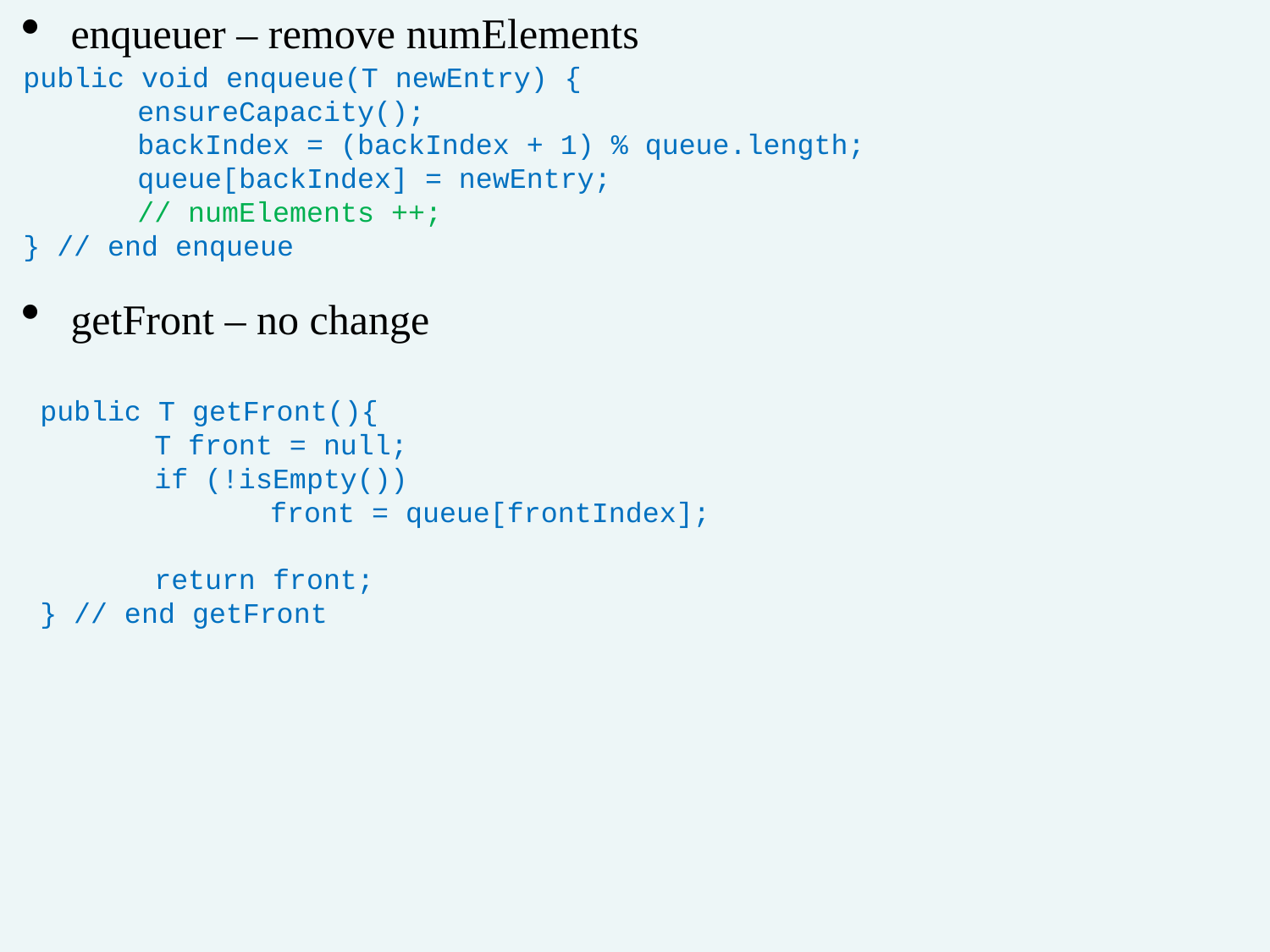

enqueuer – remove numElements

public void enqueue(T newEntry) {
   ensureCapacity();
   backIndex = (backIndex + 1) % queue.length;
   queue[backIndex] = newEntry;
   // numElements ++;
} // end enqueue

getFront – no change

public T getFront(){
   T front = null;
   if (!isEmpty())
      	front = queue[frontIndex];

   return front;
} // end getFront